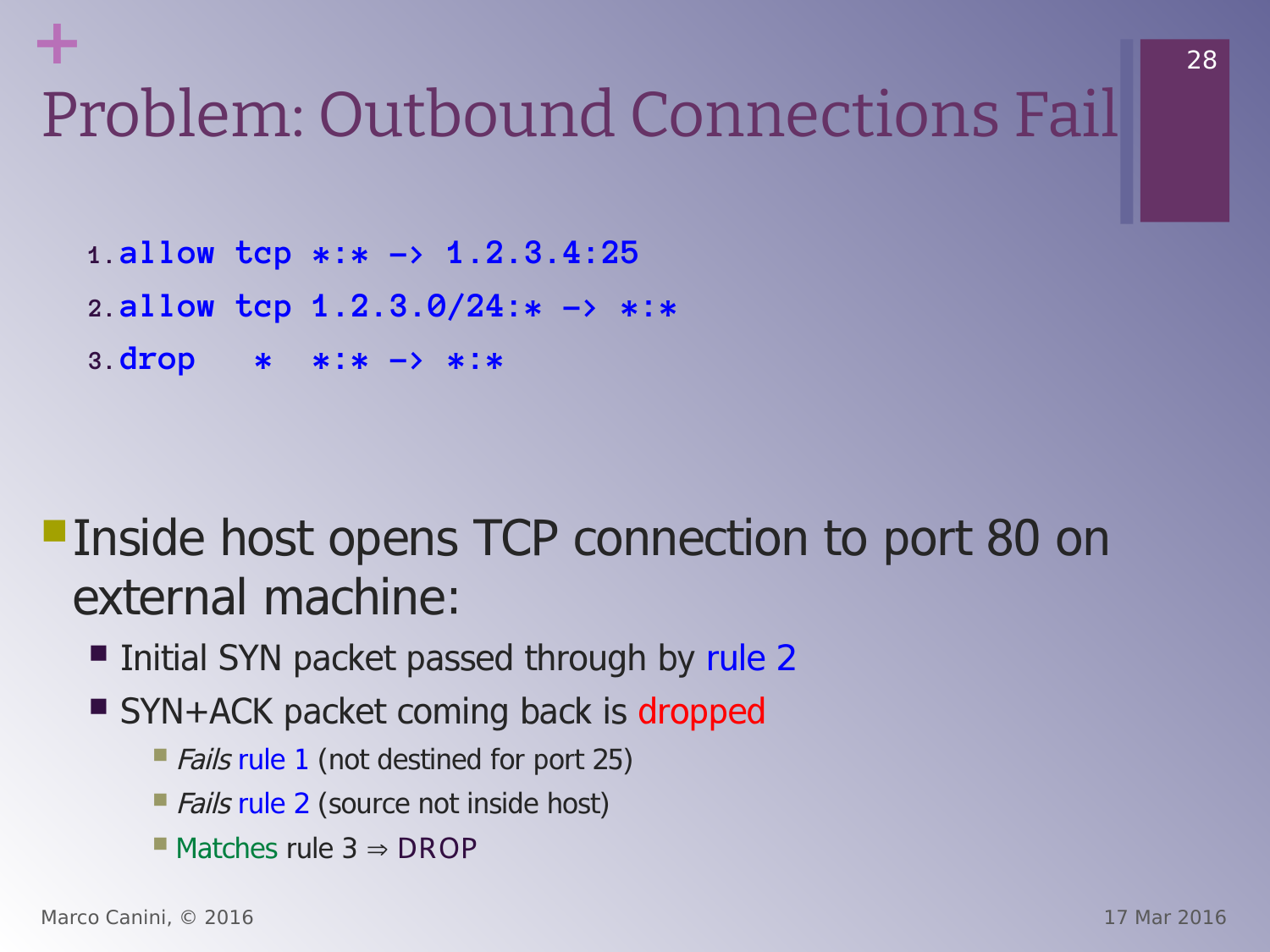

28
# Problem: Outbound Connections Fail
allow tcp *:* -> 1.2.3.4:25
allow tcp 1.2.3.0/24:* -> *:*
drop   *  *:* -> *:*

Inside host opens TCP connection to port 80 on external machine:
Initial SYN packet passed through by rule 2
SYN+ACK packet coming back is dropped
Fails rule 1 (not destined for port 25)
Fails rule 2 (source not inside host)
Matches rule 3 ⇒ DROP
Marco Canini, © 2016
17 Mar 2016